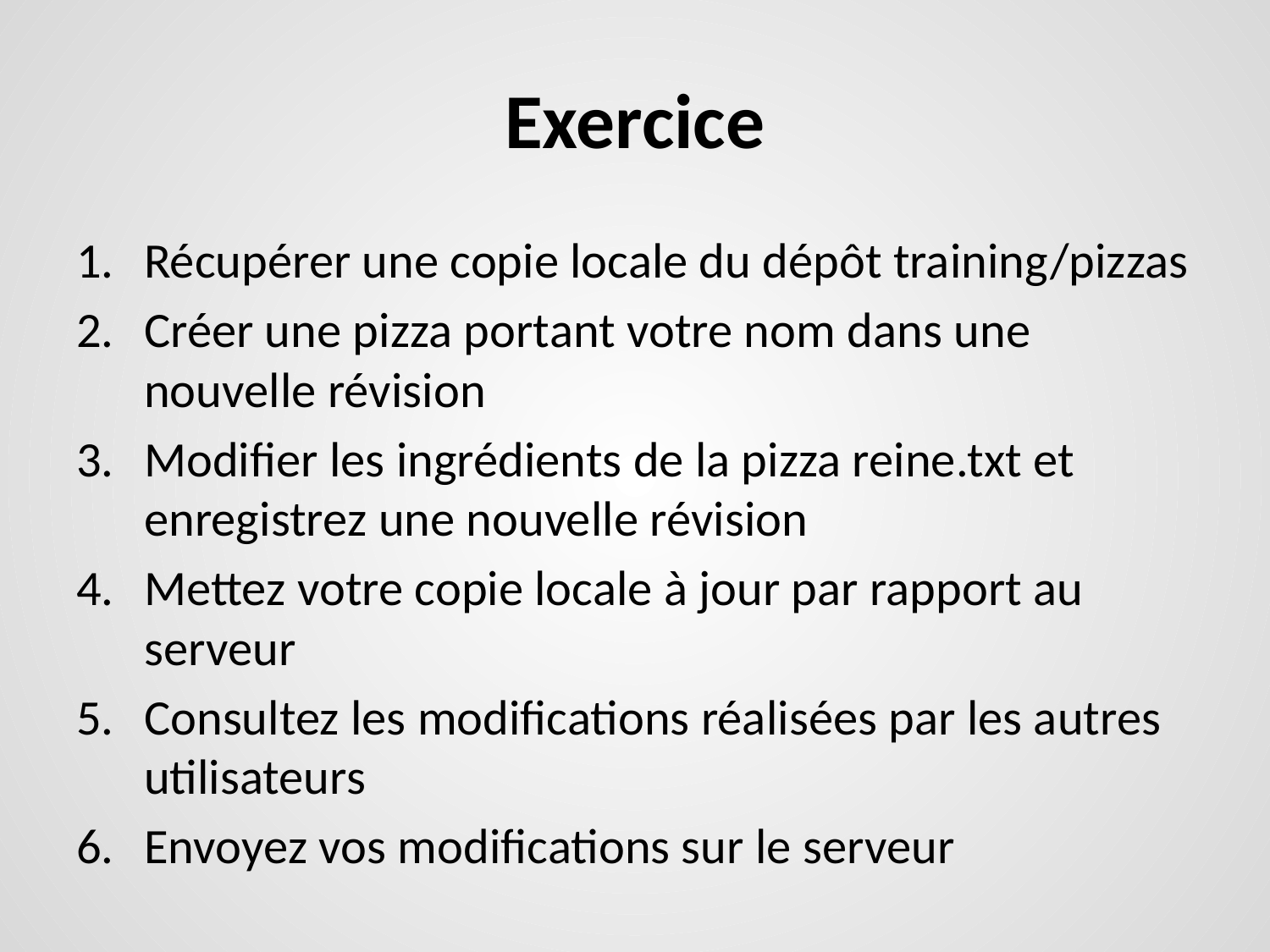

# Exercice
Récupérer une copie locale du dépôt training/pizzas
Créer une pizza portant votre nom dans une nouvelle révision
Modifier les ingrédients de la pizza reine.txt et enregistrez une nouvelle révision
Mettez votre copie locale à jour par rapport au serveur
Consultez les modifications réalisées par les autres utilisateurs
Envoyez vos modifications sur le serveur